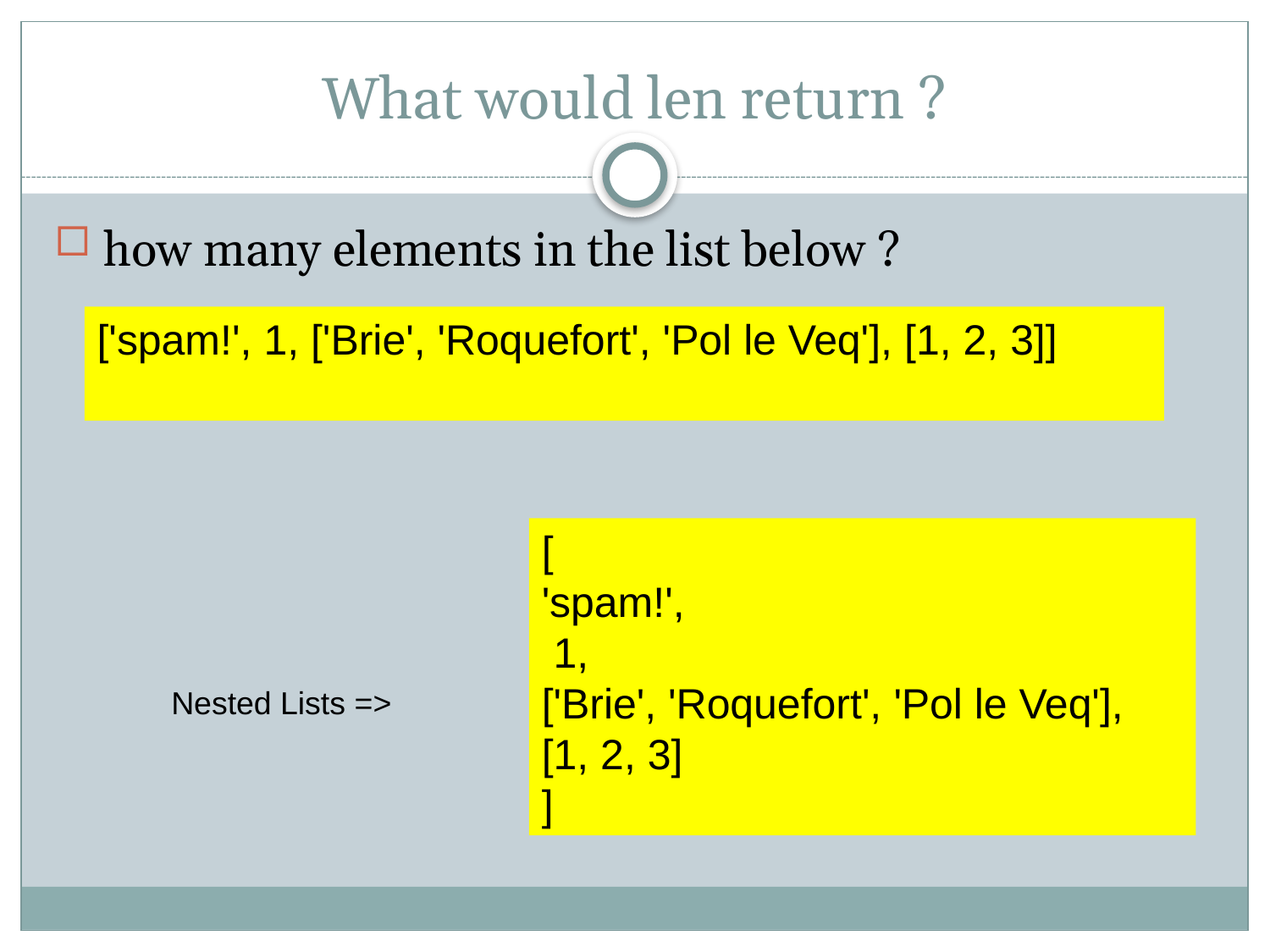

# What would len return ?
 how many elements in the list below ?

['spam!', 1, ['Brie', 'Roquefort', 'Pol le Veq'], [1, 2, 3]]

[
'spam!',
 1,
['Brie', 'Roquefort', 'Pol le Veq'],
[1, 2, 3]
]
Nested Lists =>